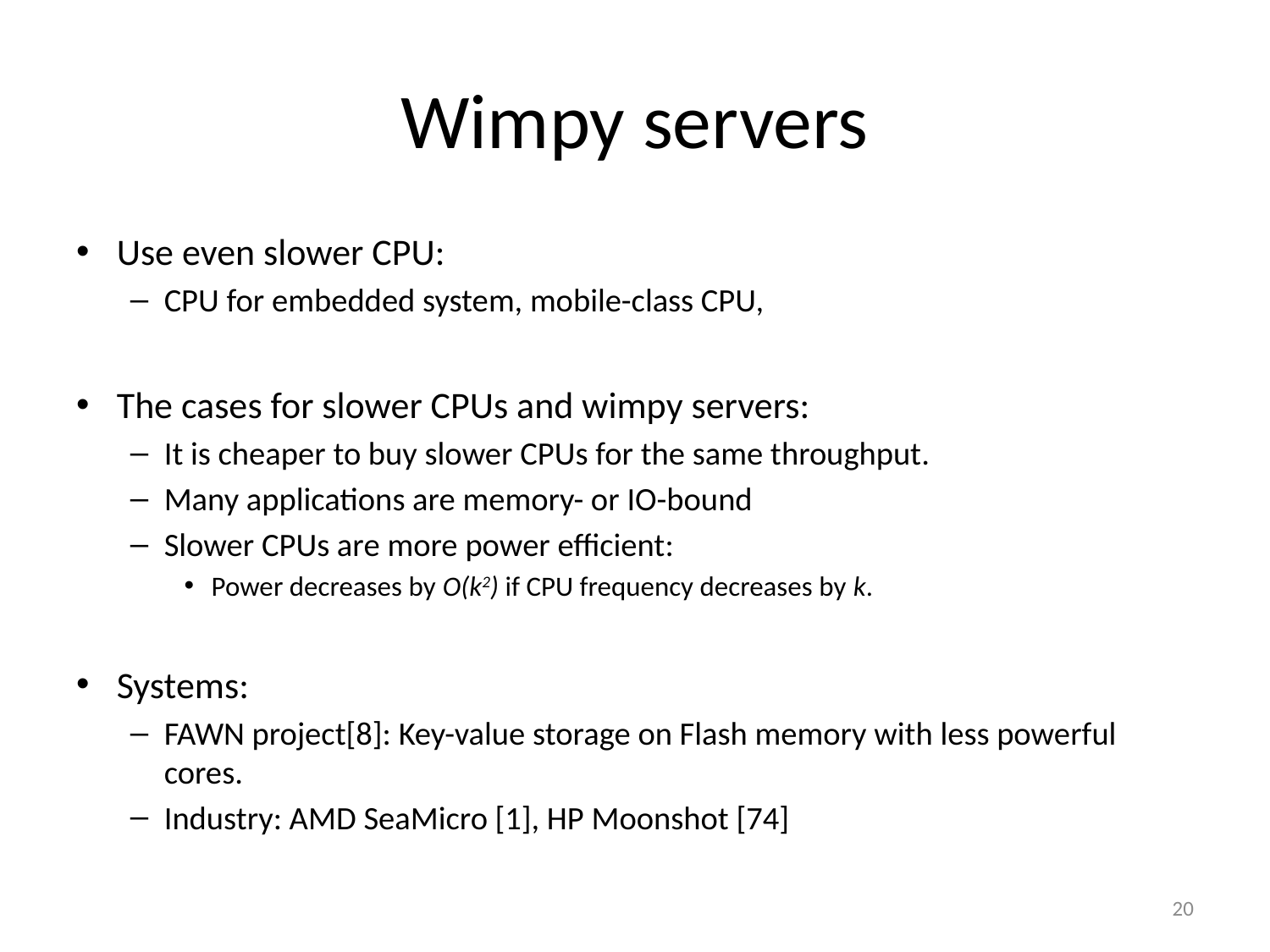

# Wimpy servers
Use even slower CPU:
CPU for embedded system, mobile-class CPU,

The cases for slower CPUs and wimpy servers:
It is cheaper to buy slower CPUs for the same throughput.
Many applications are memory- or IO-bound
Slower CPUs are more power efficient:
Power decreases by O(k2) if CPU frequency decreases by k.

Systems:
FAWN project[8]: Key-value storage on Flash memory with less powerful cores.
Industry: AMD SeaMicro [1], HP Moonshot [74]
20